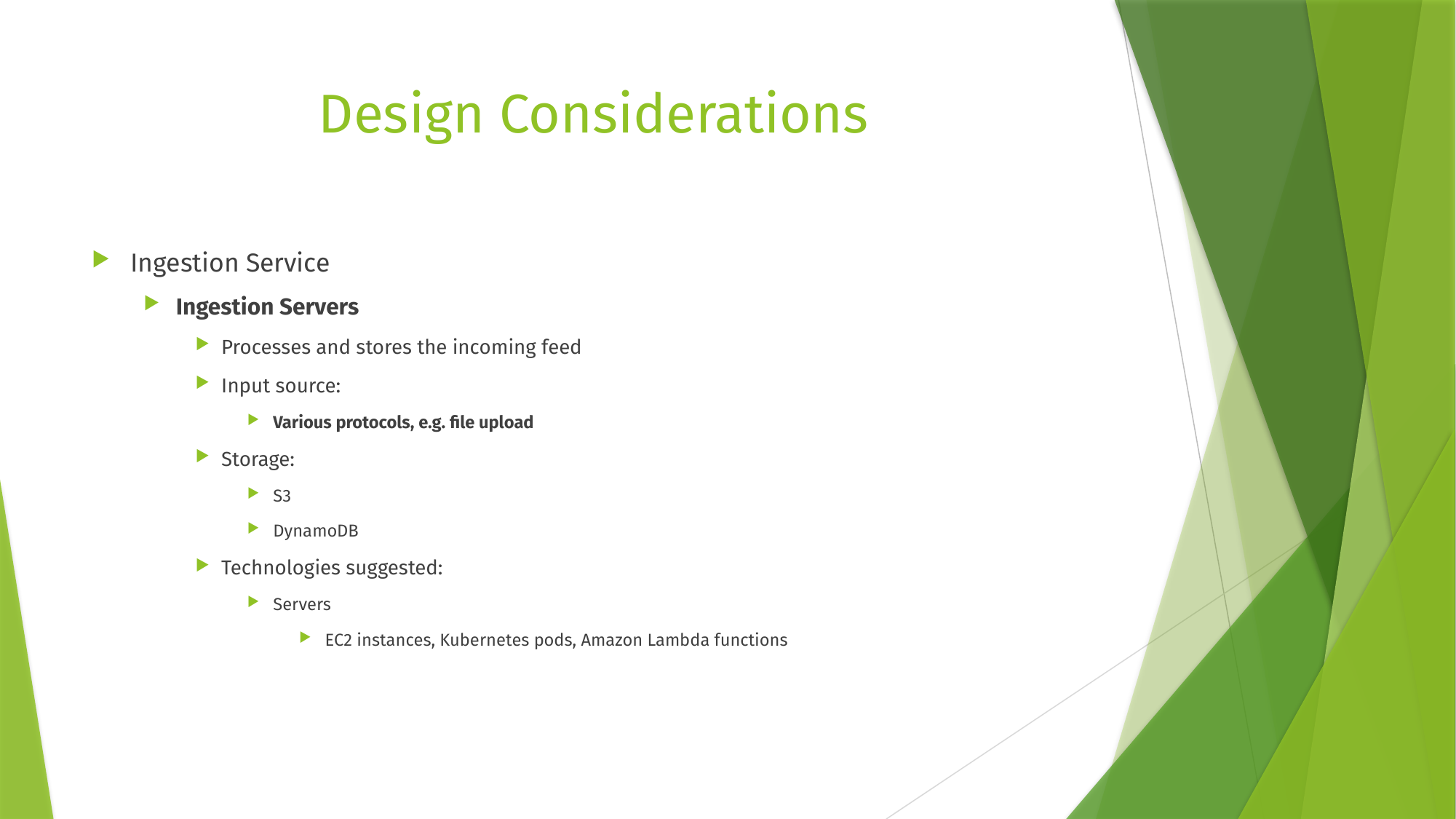

# Design Considerations

Ingestion Service
Ingestion Servers
Processes and stores the incoming feed
Input source:
Various protocols, e.g. file upload
Storage:
S3
DynamoDB
Technologies suggested:
Servers
EC2 instances, Kubernetes pods, Amazon Lambda functions